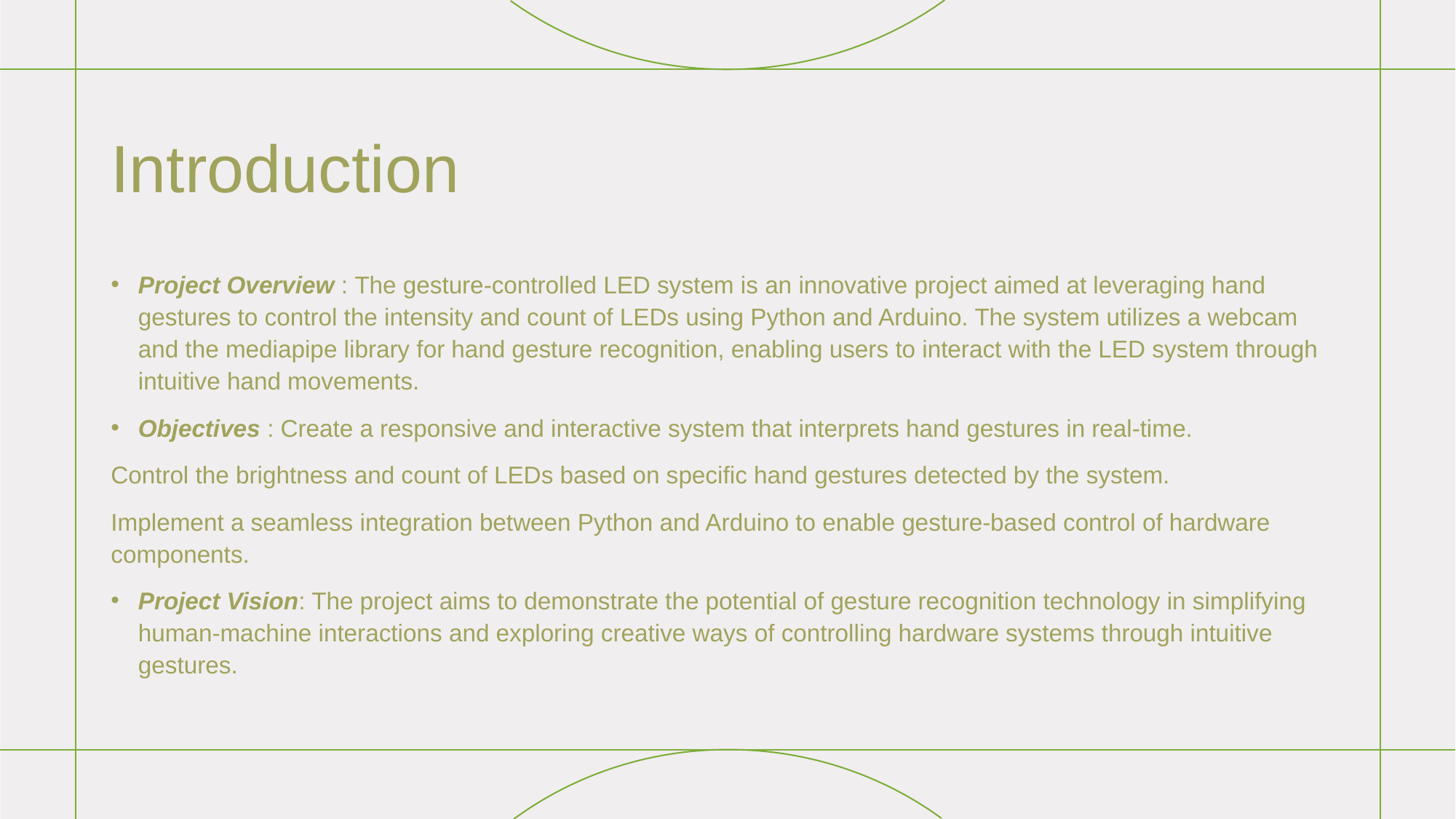

# Introduction
Project Overview : The gesture-controlled LED system is an innovative project aimed at leveraging hand gestures to control the intensity and count of LEDs using Python and Arduino. The system utilizes a webcam and the mediapipe library for hand gesture recognition, enabling users to interact with the LED system through intuitive hand movements.
Objectives : Create a responsive and interactive system that interprets hand gestures in real-time.
Control the brightness and count of LEDs based on specific hand gestures detected by the system.
Implement a seamless integration between Python and Arduino to enable gesture-based control of hardware components.
Project Vision: The project aims to demonstrate the potential of gesture recognition technology in simplifying human-machine interactions and exploring creative ways of controlling hardware systems through intuitive gestures.